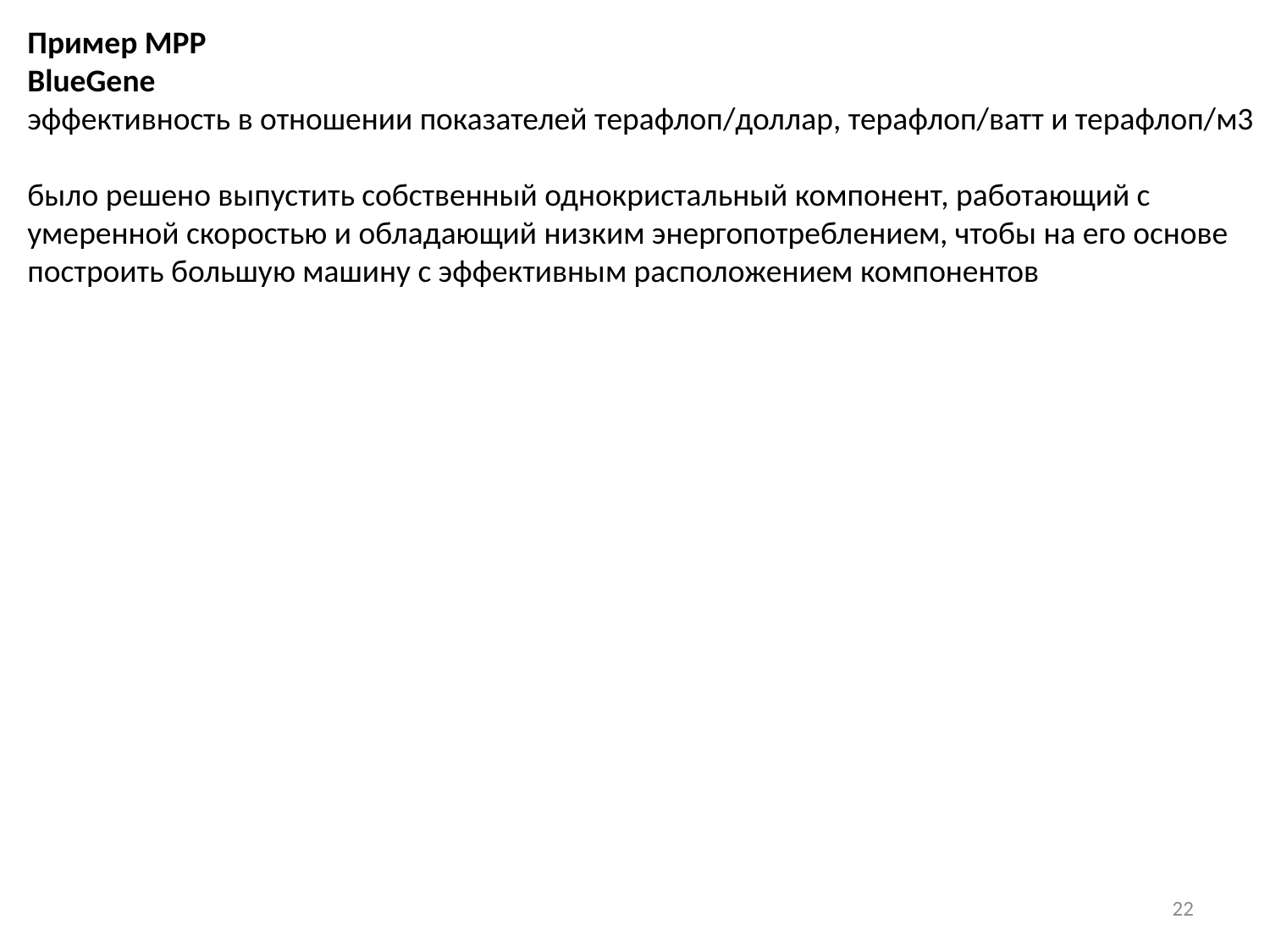

Пример МРР
BlueGene
эффективность в отношении показателей терафлоп/доллар, терафлоп/ватт и терафлоп/м3

было решено выпустить собственный однокристальный компонент, работающий с умеренной скоростью и обладающий низким энергопотреблением, чтобы на его основе построить большую машину с эффективным расположением компонентов

22